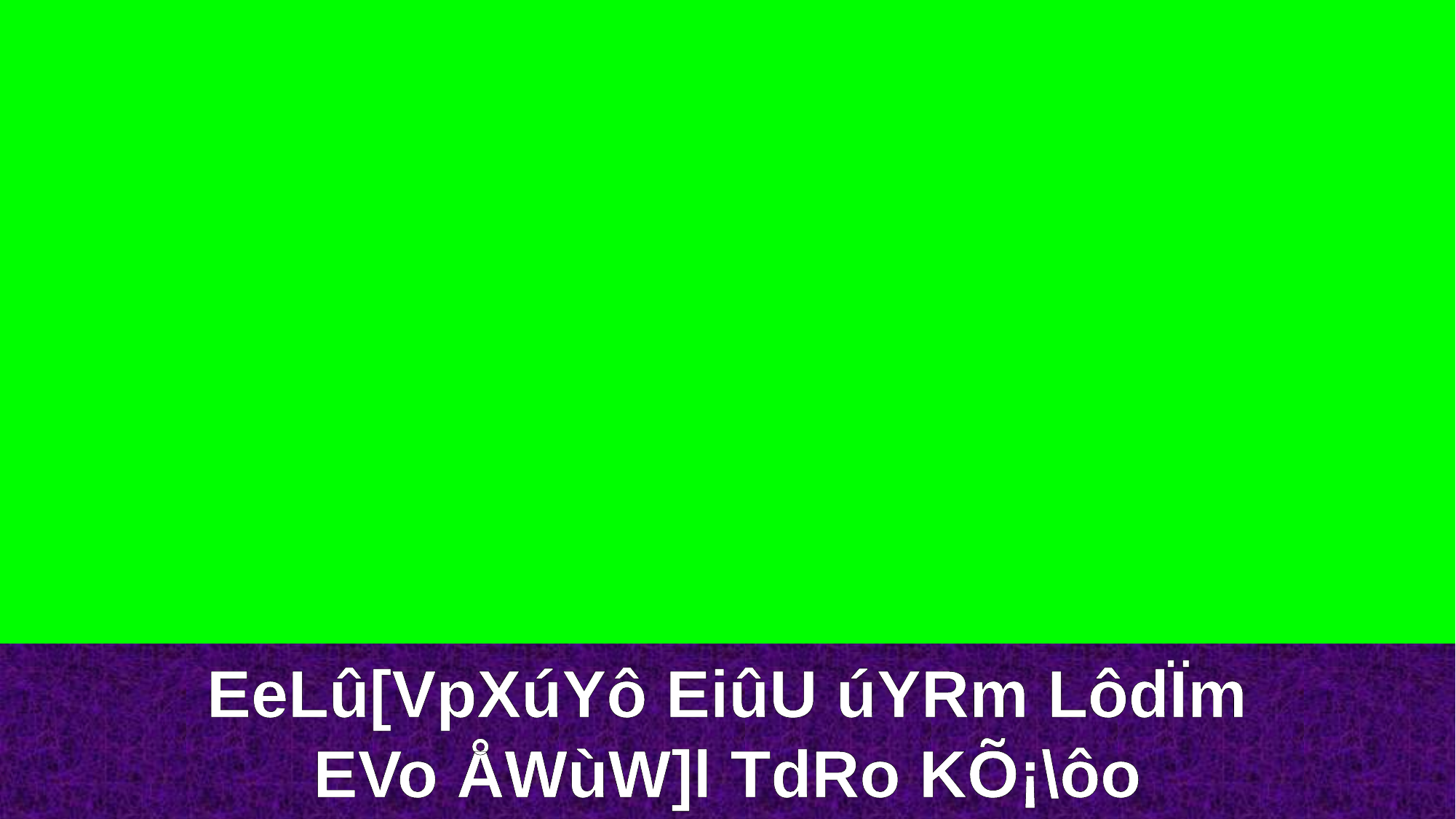

EeLû[VpXúYô EiûU úYRm LôdÏm
EVo ÅWùW]l TdRo KÕ¡\ôo